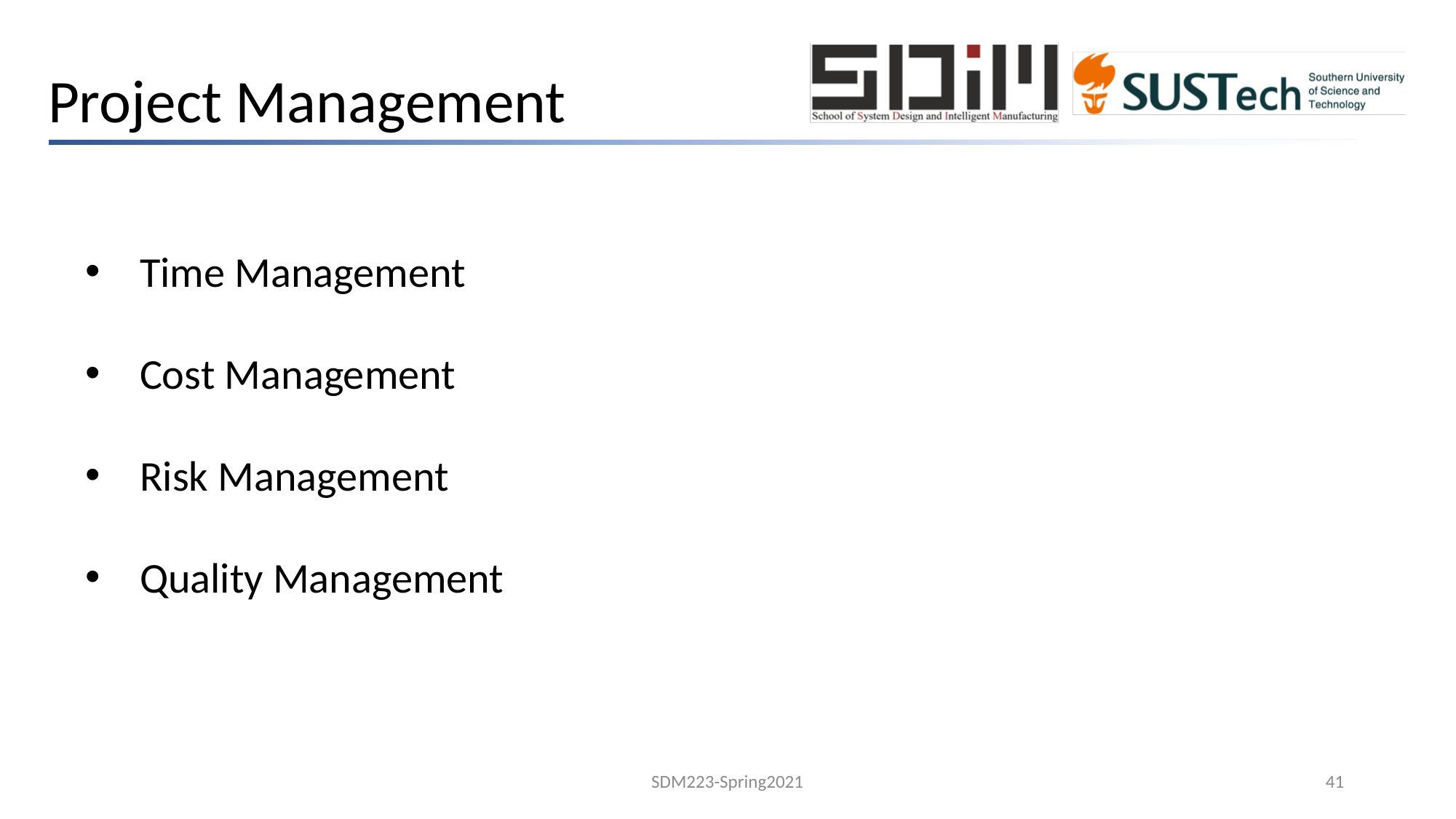

Project Management
Time Management

Cost Management

Risk Management

Quality Management
SDM223-Spring2021
41